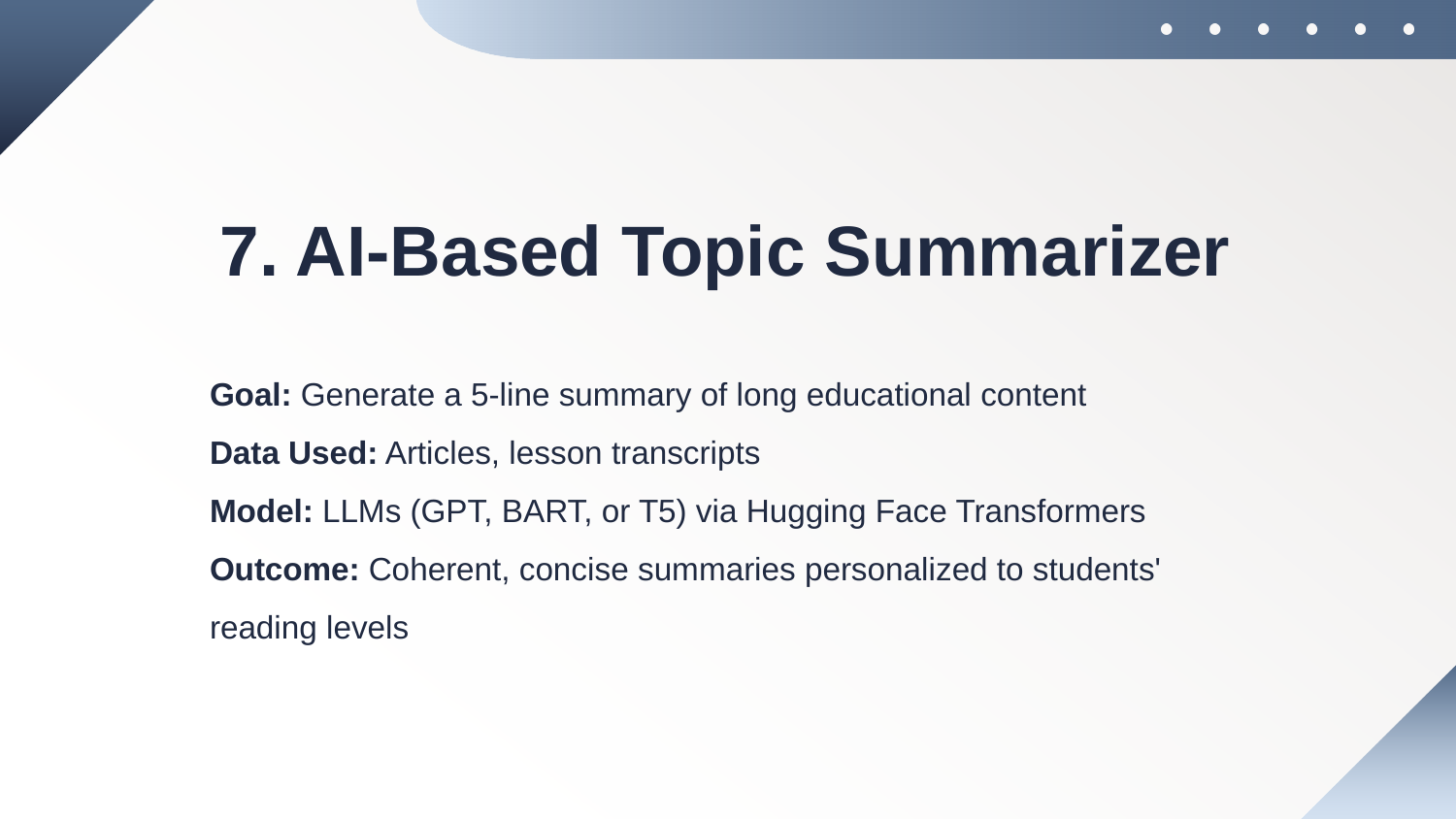

# 7. AI-Based Topic Summarizer

Goal: Generate a 5-line summary of long educational content
Data Used: Articles, lesson transcripts
Model: LLMs (GPT, BART, or T5) via Hugging Face Transformers
Outcome: Coherent, concise summaries personalized to students' reading levels